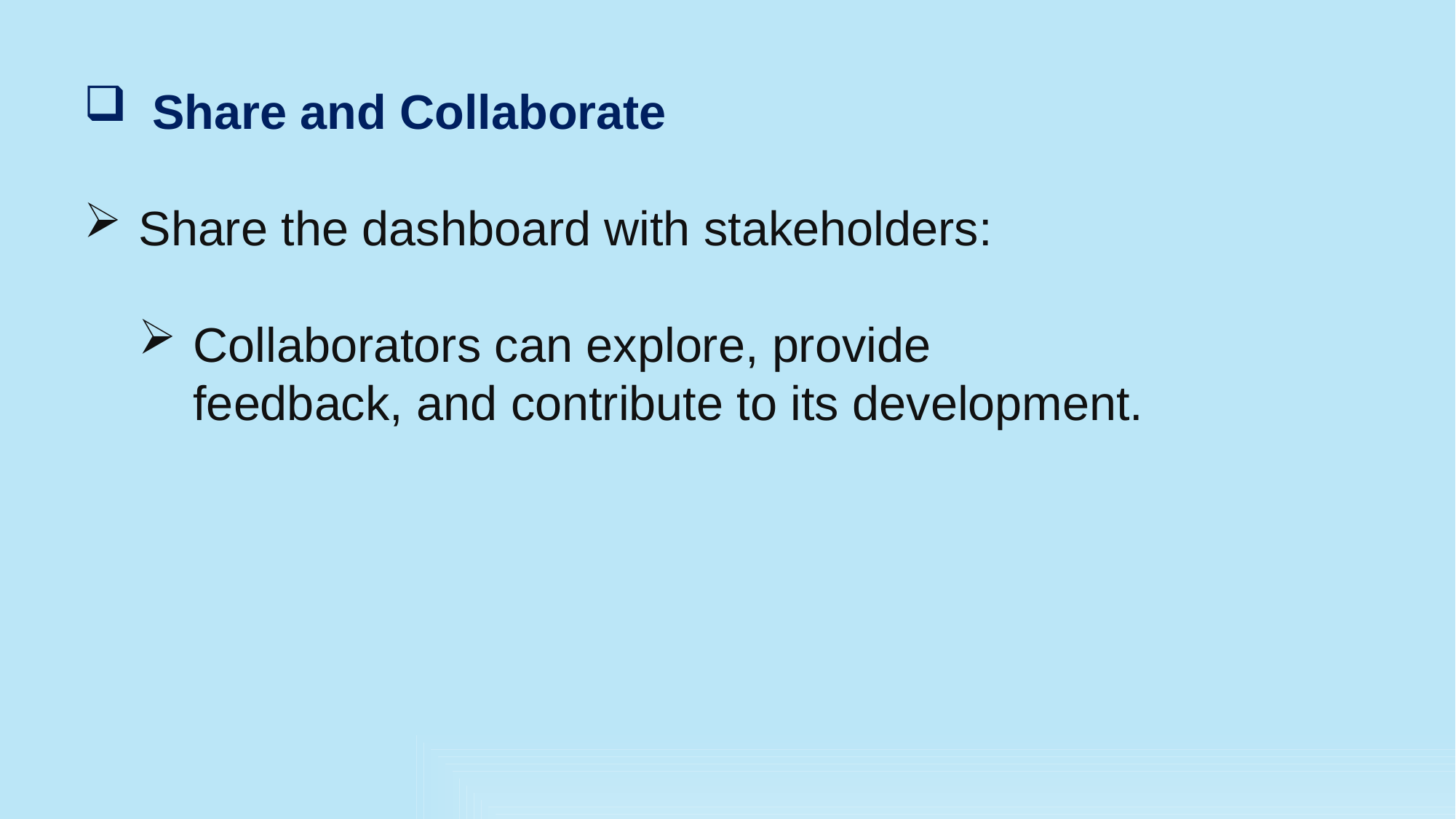

Share and Collaborate

Share the dashboard with stakeholders:

Collaborators can explore, provide feedback, and contribute to its development.